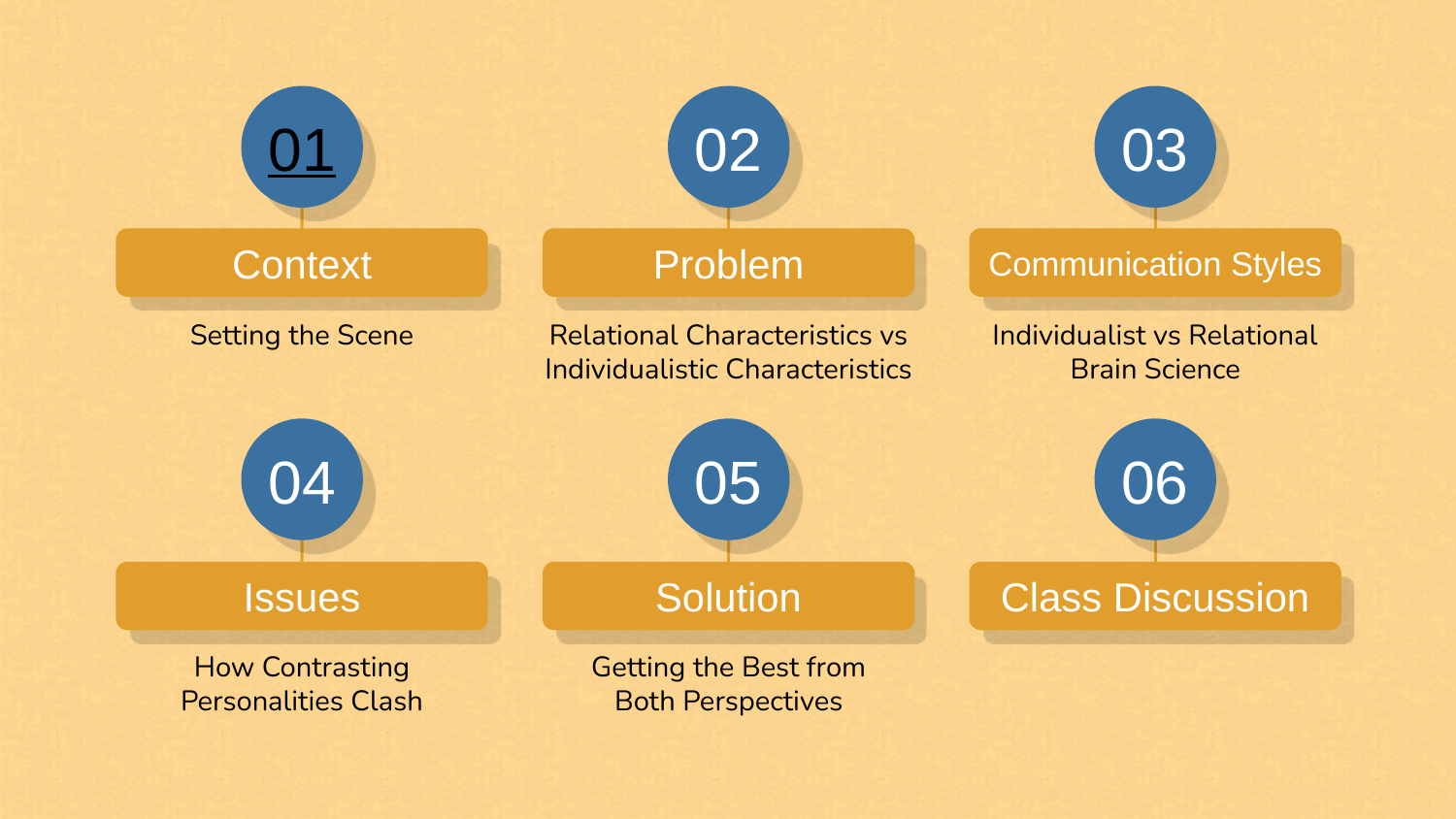

# 01
02
03
Context
Problem
Communication Styles

Setting the Scene
Individualist vs Relational
Brain Science
Relational Characteristics vs Individualistic Characteristics

04
05
06
Issues
Solution
Class Discussion

How Contrasting Personalities Clash
Getting the Best from Both Perspectives